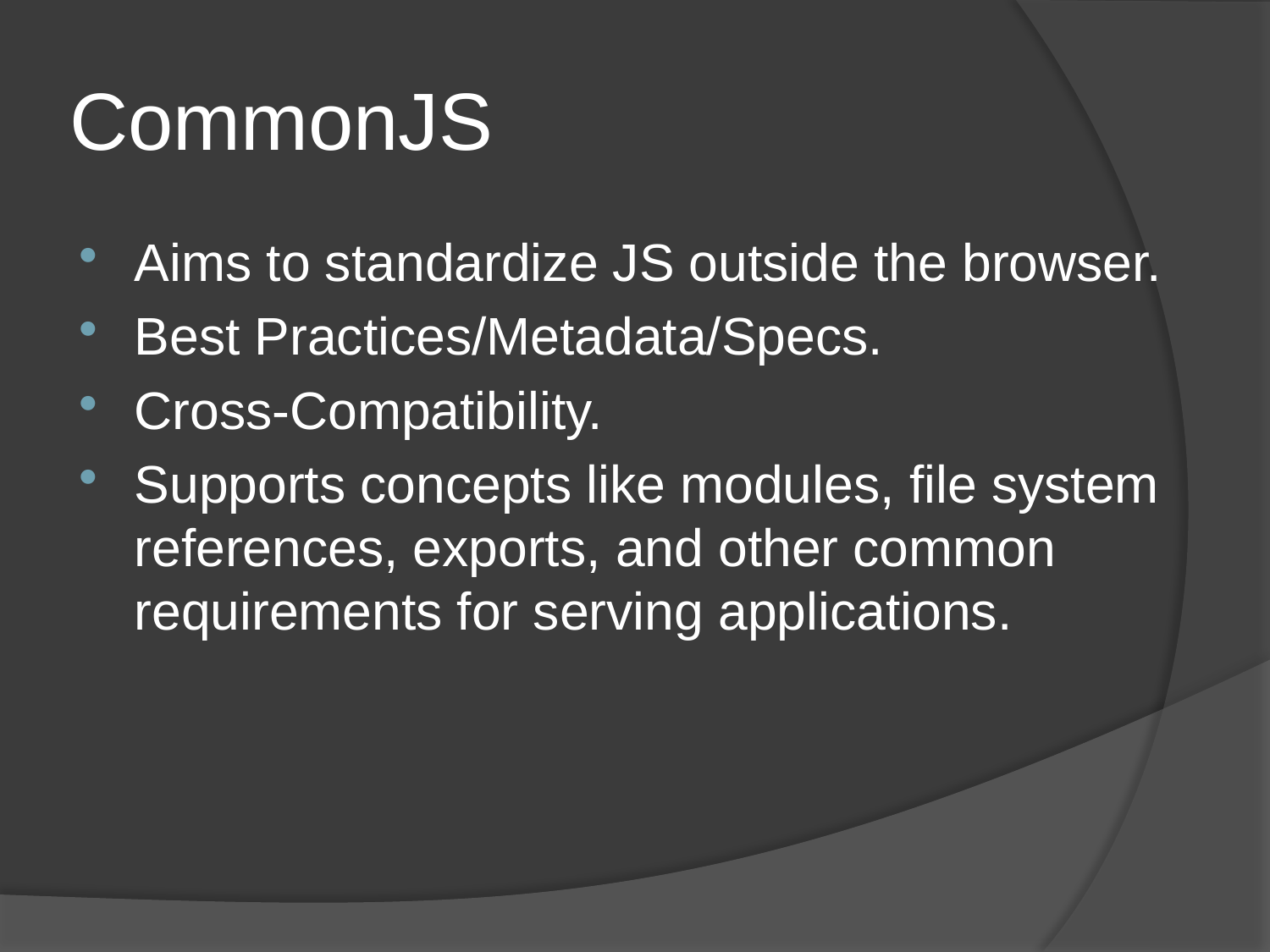

# CommonJS
Aims to standardize JS outside the browser.
Best Practices/Metadata/Specs.
Cross-Compatibility.
Supports concepts like modules, file system references, exports, and other common requirements for serving applications.